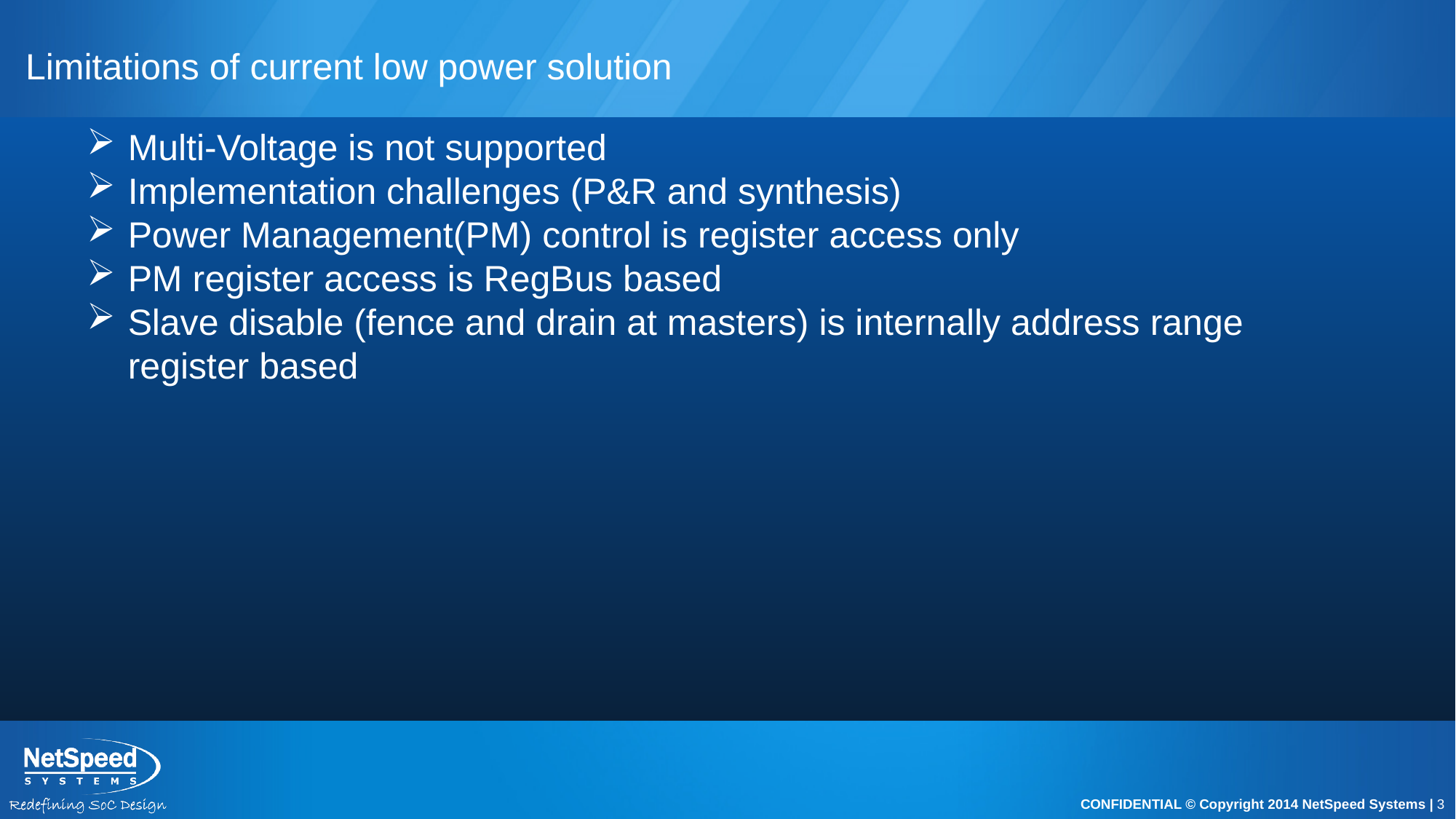

# Limitations of current low power solution

Multi-Voltage is not supported
Implementation challenges (P&R and synthesis)
Power Management(PM) control is register access only
PM register access is RegBus based
Slave disable (fence and drain at masters) is internally address range register based